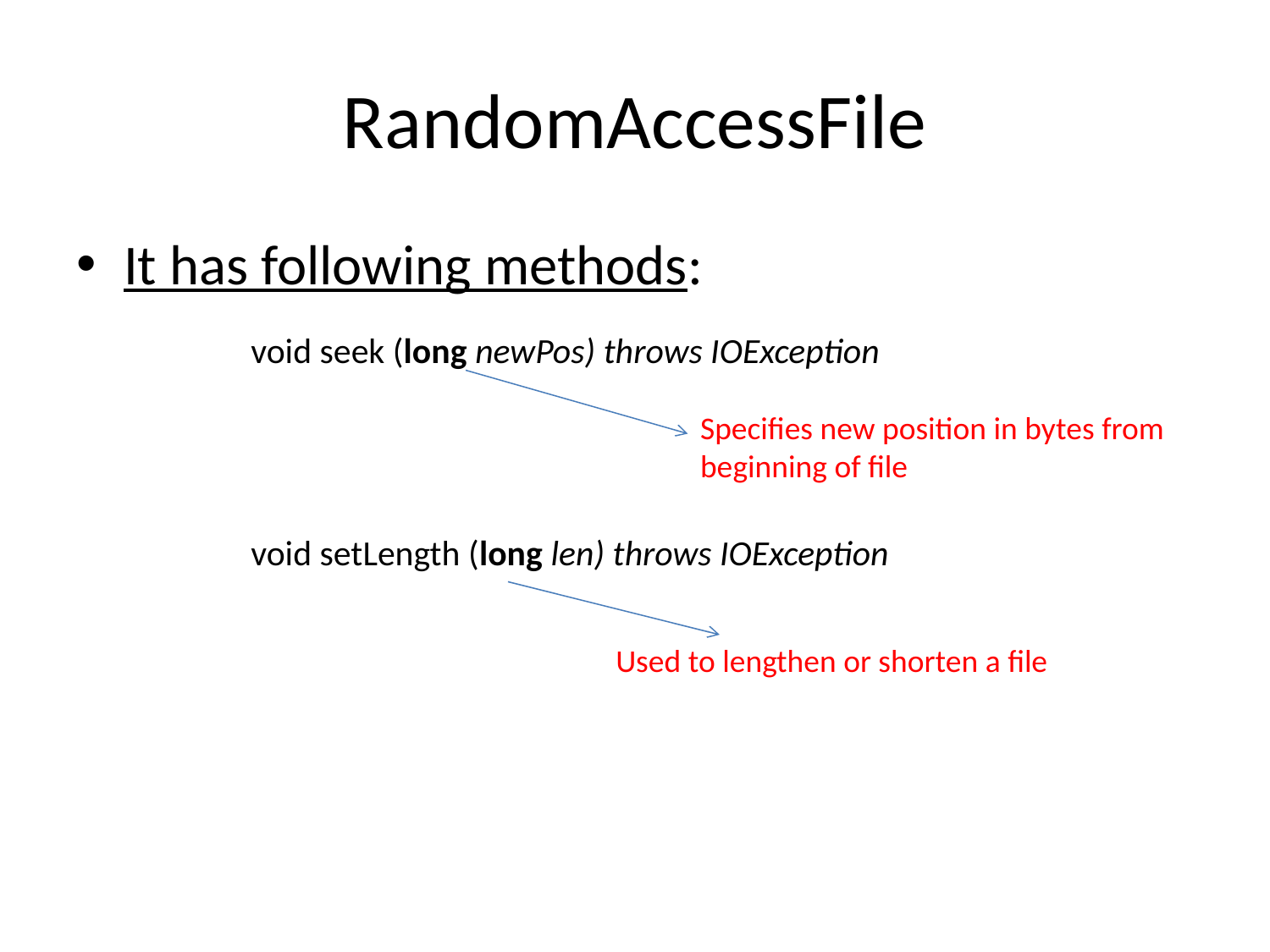

# RandomAccessFile
It has following methods:
		void seek (long newPos) throws IOException

		void setLength (long len) throws IOException
Specifies new position in bytes from beginning of file
Used to lengthen or shorten a file